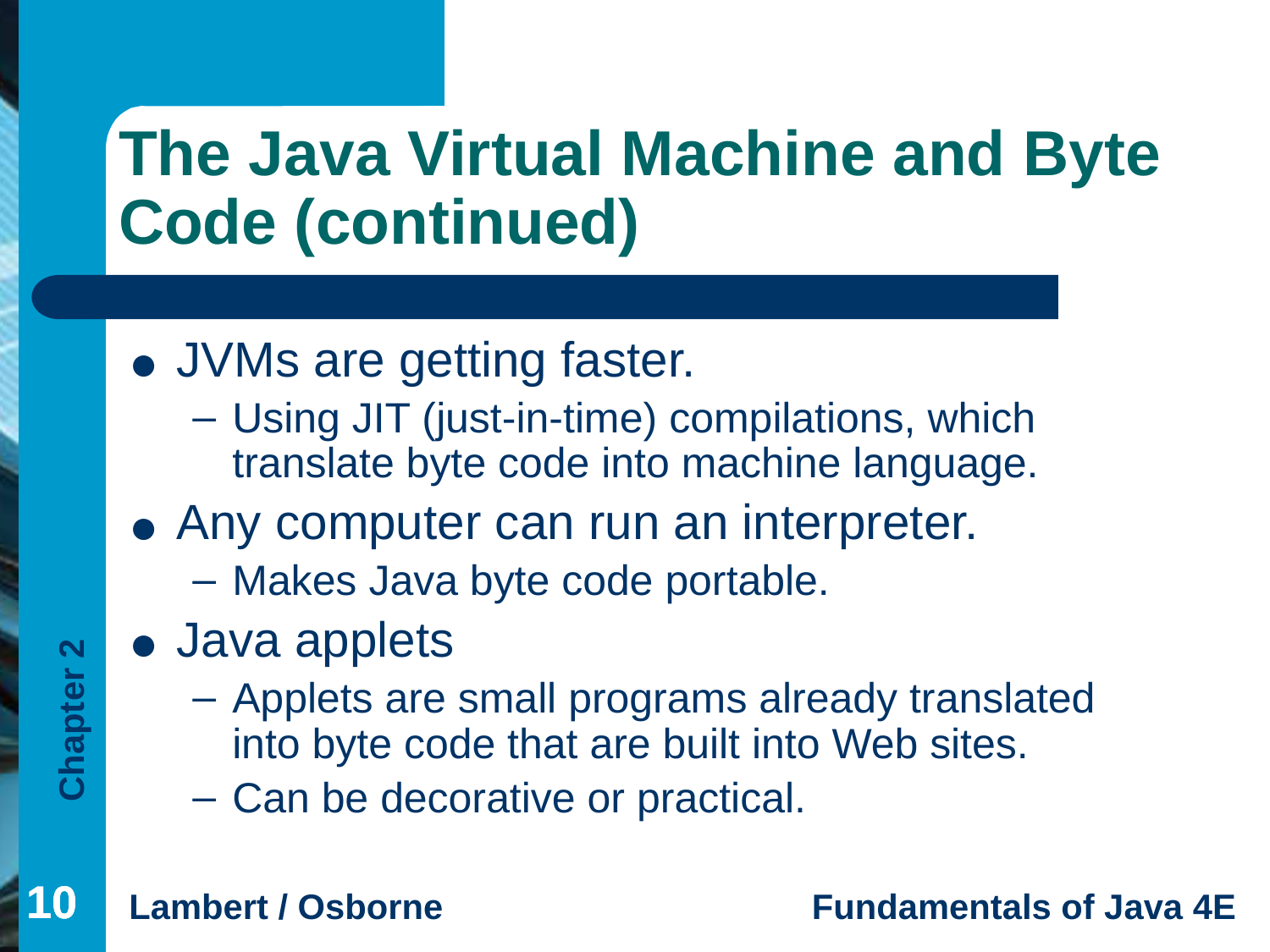

# The Java Virtual Machine and Byte Code (continued)
JVMs are getting faster.
Using JIT (just-in-time) compilations, which translate byte code into machine language.
Any computer can run an interpreter.
Makes Java byte code portable.
Java applets
Applets are small programs already translated into byte code that are built into Web sites.
Can be decorative or practical.
10
10
10